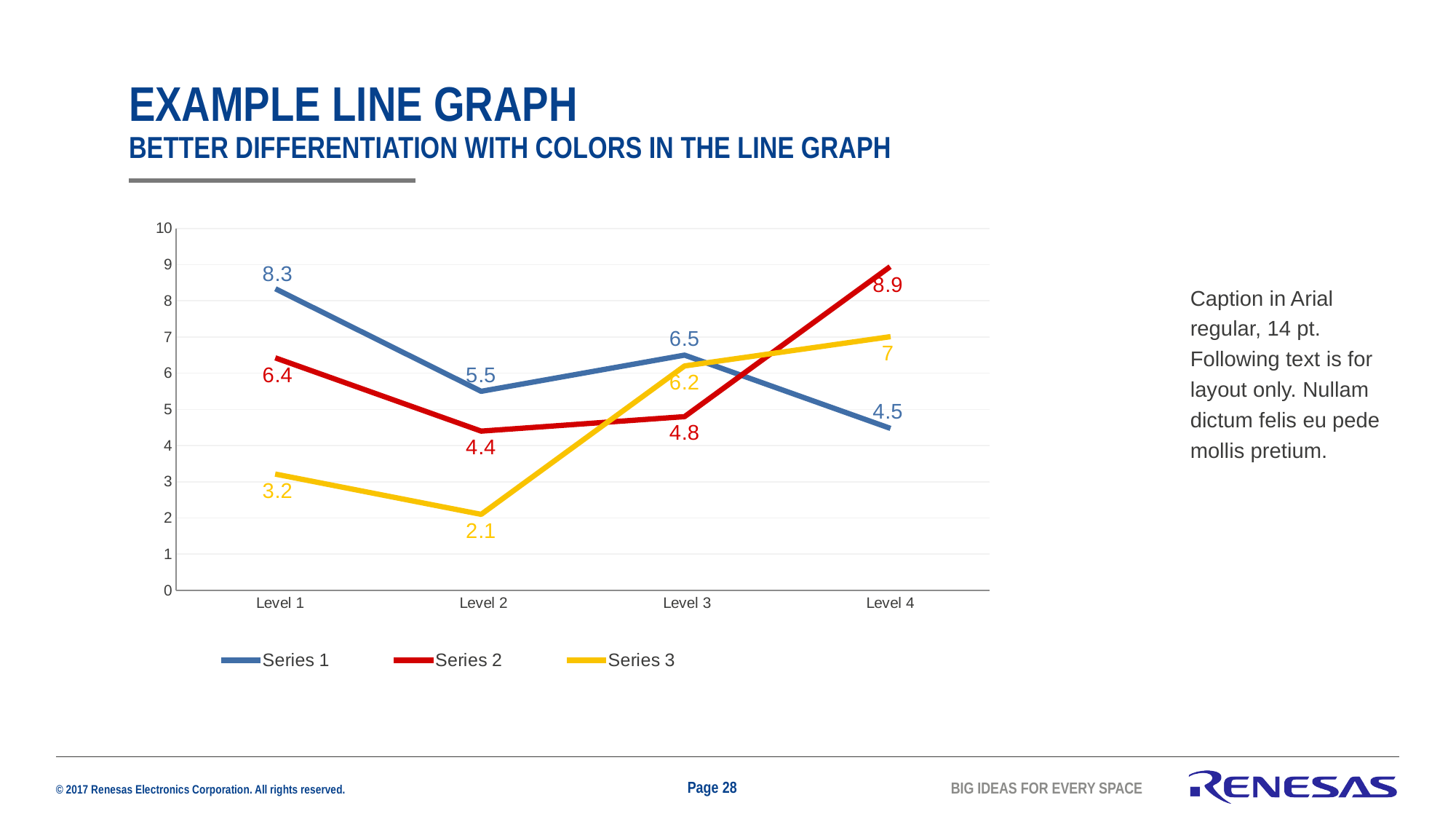

# Example Line graph Better differentiation with colors in the line graph

### Chart

| Category | Series 1 | Series 2 | Series 3 |
|---|---|---|---|
|  Level 1 | 8.3 | 6.4 | 3.2 |
|  Level 2 | 5.5 | 4.4 | 2.1 |
|  Level 3 | 6.5 | 4.8 | 6.2 |
|  Level 4 | 4.5 | 8.9 | 7.0 |
Caption in Arial regular, 14 pt. Following text is for layout only. Nullam dictum felis eu pede mollis pretium.

Page 28